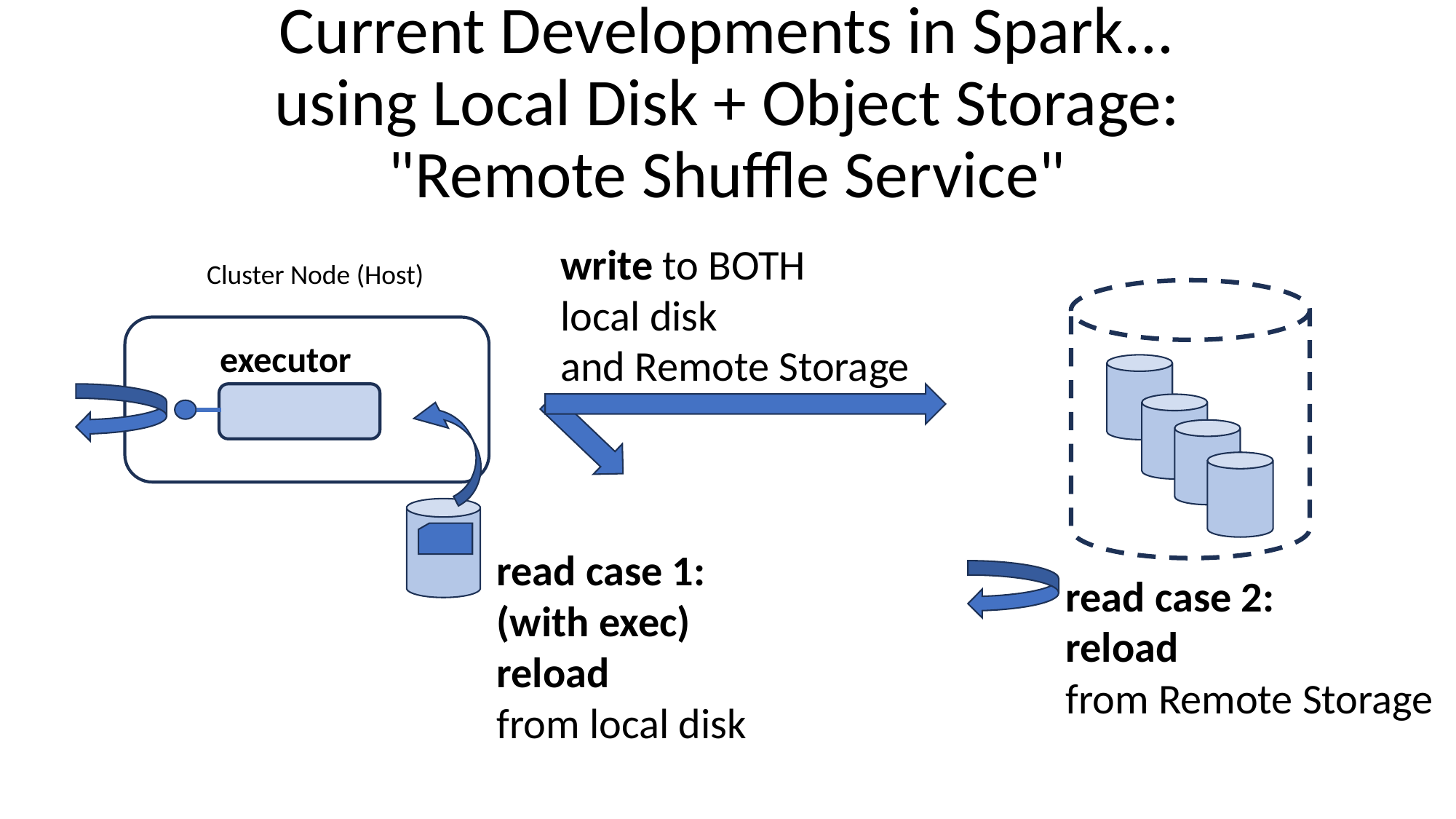

# Current Developments in Spark... using Local Disk + Object Storage: "Remote Shuffle Service"

write to BOTH
local disk
and Remote Storage
Cluster Node (Host)

executor

read case 1:
(with exec)
reload
from local disk

read case 2:
reload
from Remote Storage